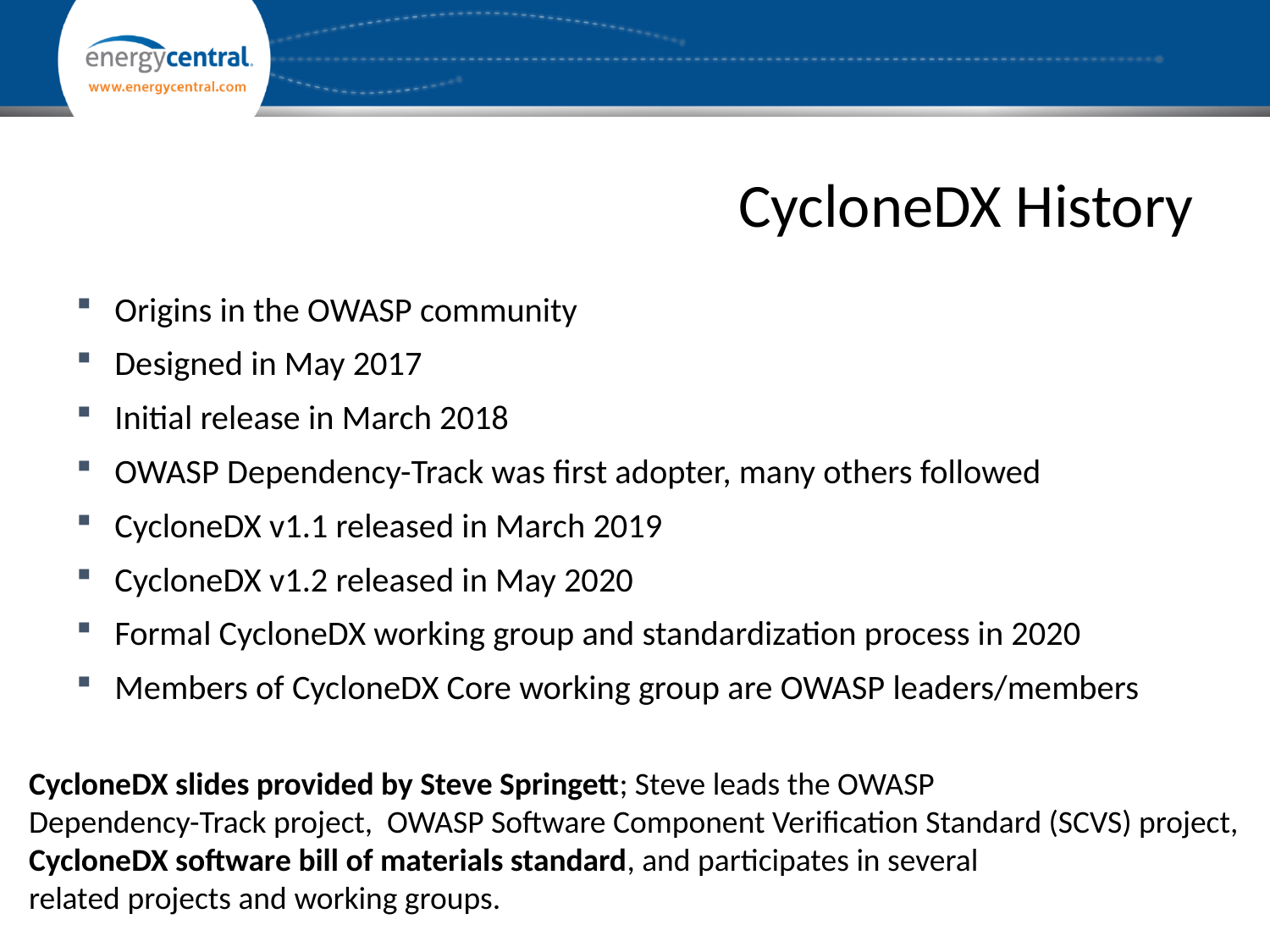

# CycloneDX History
Origins in the OWASP community
Designed in May 2017
Initial release in March 2018
OWASP Dependency-Track was first adopter, many others followed
CycloneDX v1.1 released in March 2019
CycloneDX v1.2 released in May 2020
Formal CycloneDX working group and standardization process in 2020
Members of CycloneDX Core working group are OWASP leaders/members

CycloneDX slides provided by Steve Springett; Steve leads the OWASP
Dependency-Track project,  OWASP Software Component Verification Standard (SCVS) project,
CycloneDX software bill of materials standard, and participates in several
related projects and working groups.